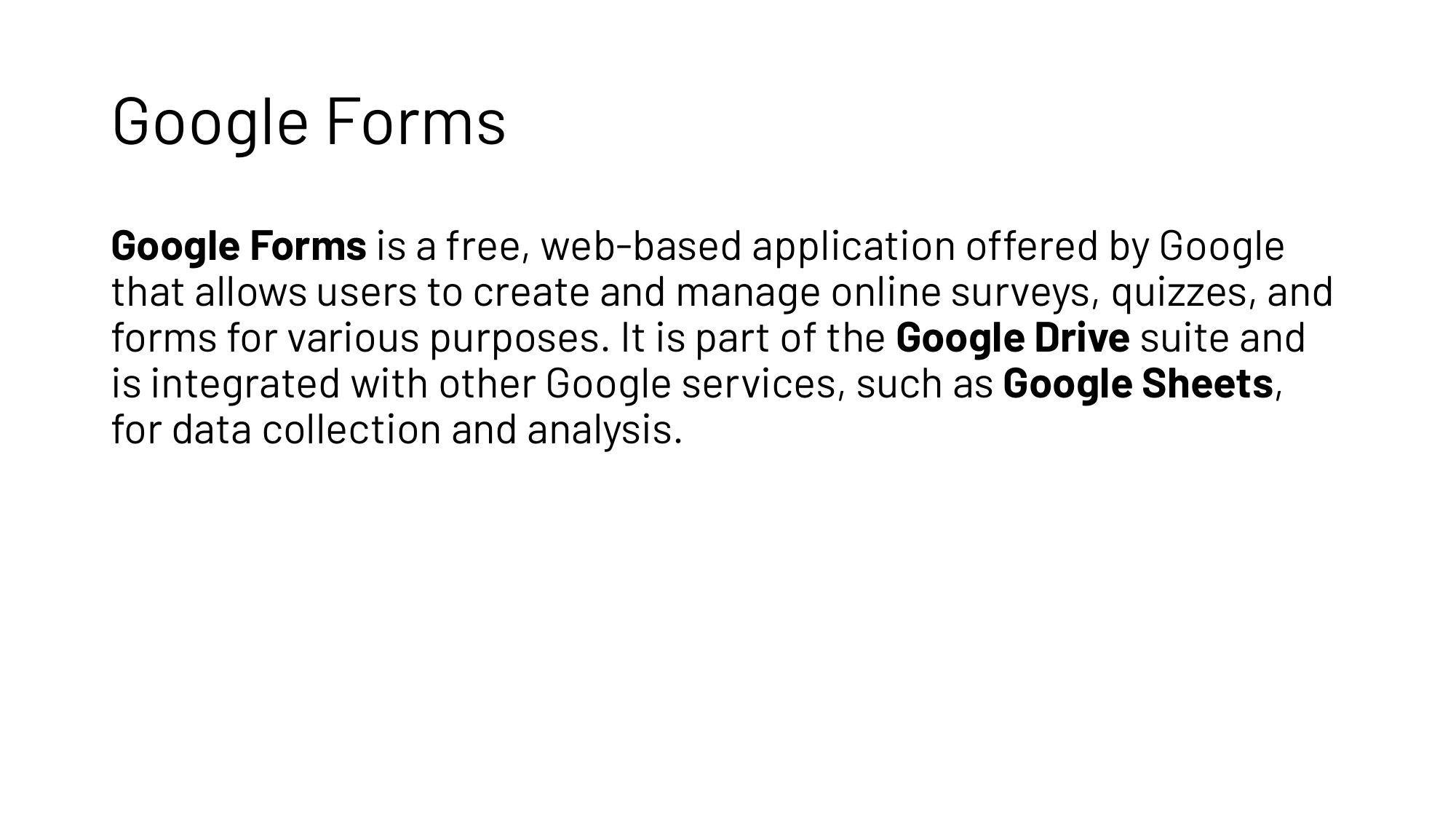

# Google Forms
Google Forms is a free, web-based application offered by Google that allows users to create and manage online surveys, quizzes, and forms for various purposes. It is part of the Google Drive suite and is integrated with other Google services, such as Google Sheets, for data collection and analysis.